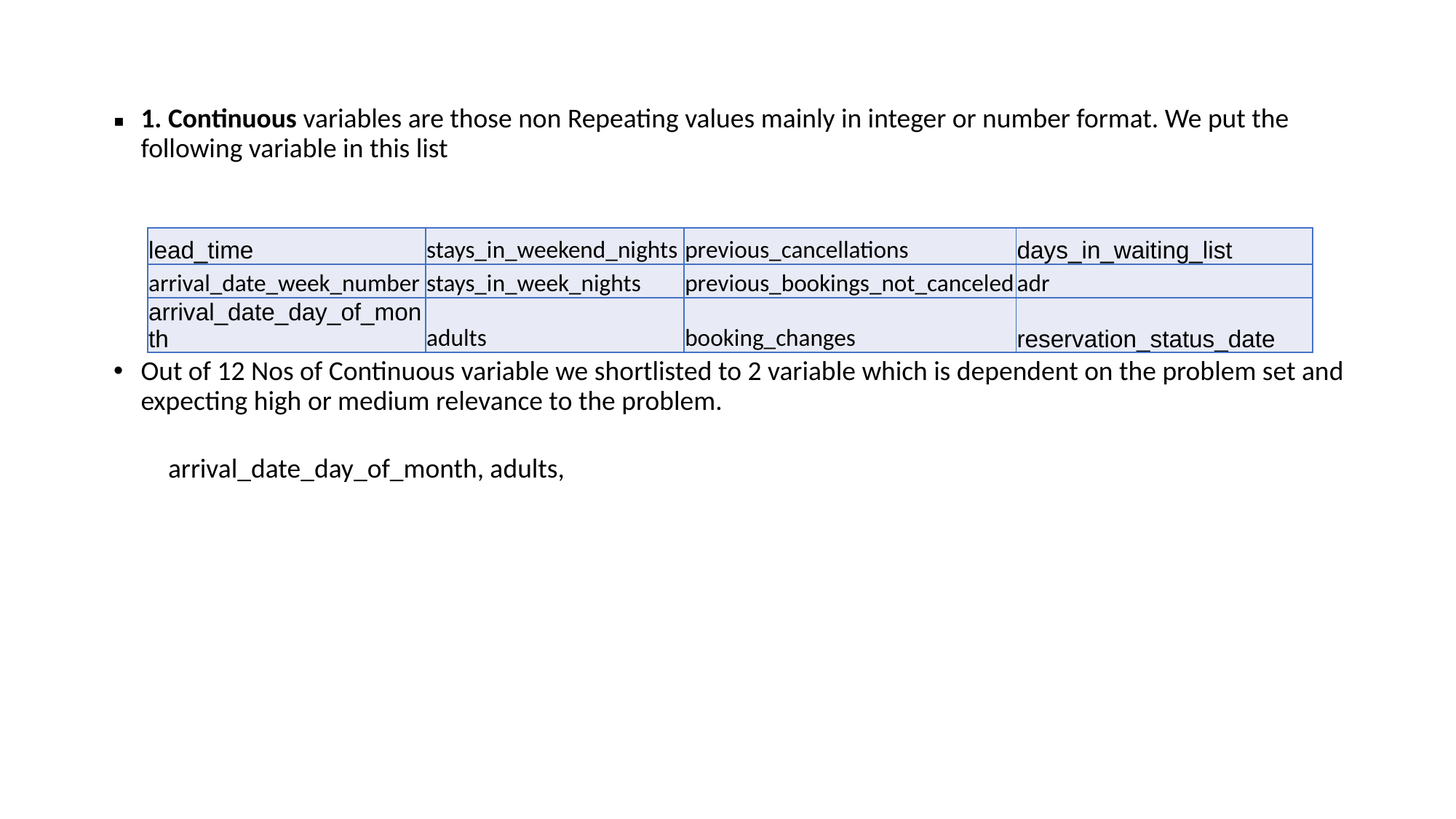

1. Continuous variables are those non Repeating values mainly in integer or number format. We put the following variable in this list

Out of 12 Nos of Continuous variable we shortlisted to 2 variable which is dependent on the problem set and expecting high or medium relevance to the problem.

arrival_date_day_of_month, adults,
| lead\_time | stays\_in\_weekend\_nights | previous\_cancellations | days\_in\_waiting\_list |
| --- | --- | --- | --- |
| arrival\_date\_week\_number | stays\_in\_week\_nights | previous\_bookings\_not\_canceled | adr |
| arrival\_date\_day\_of\_month | adults | booking\_changes | reservation\_status\_date |